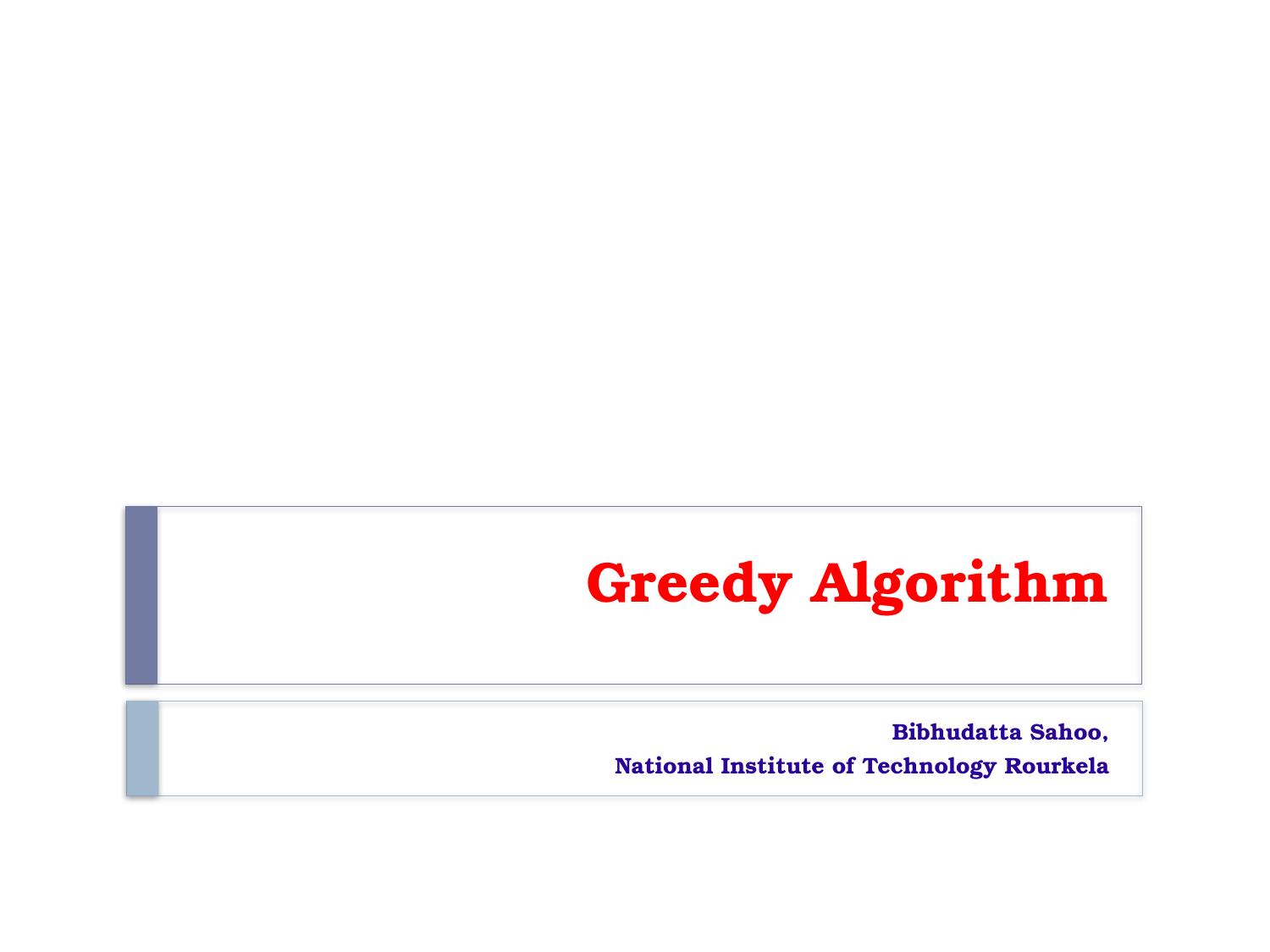

# Greedy Algorithm
Bibhudatta Sahoo,
 National Institute of Technology Rourkela